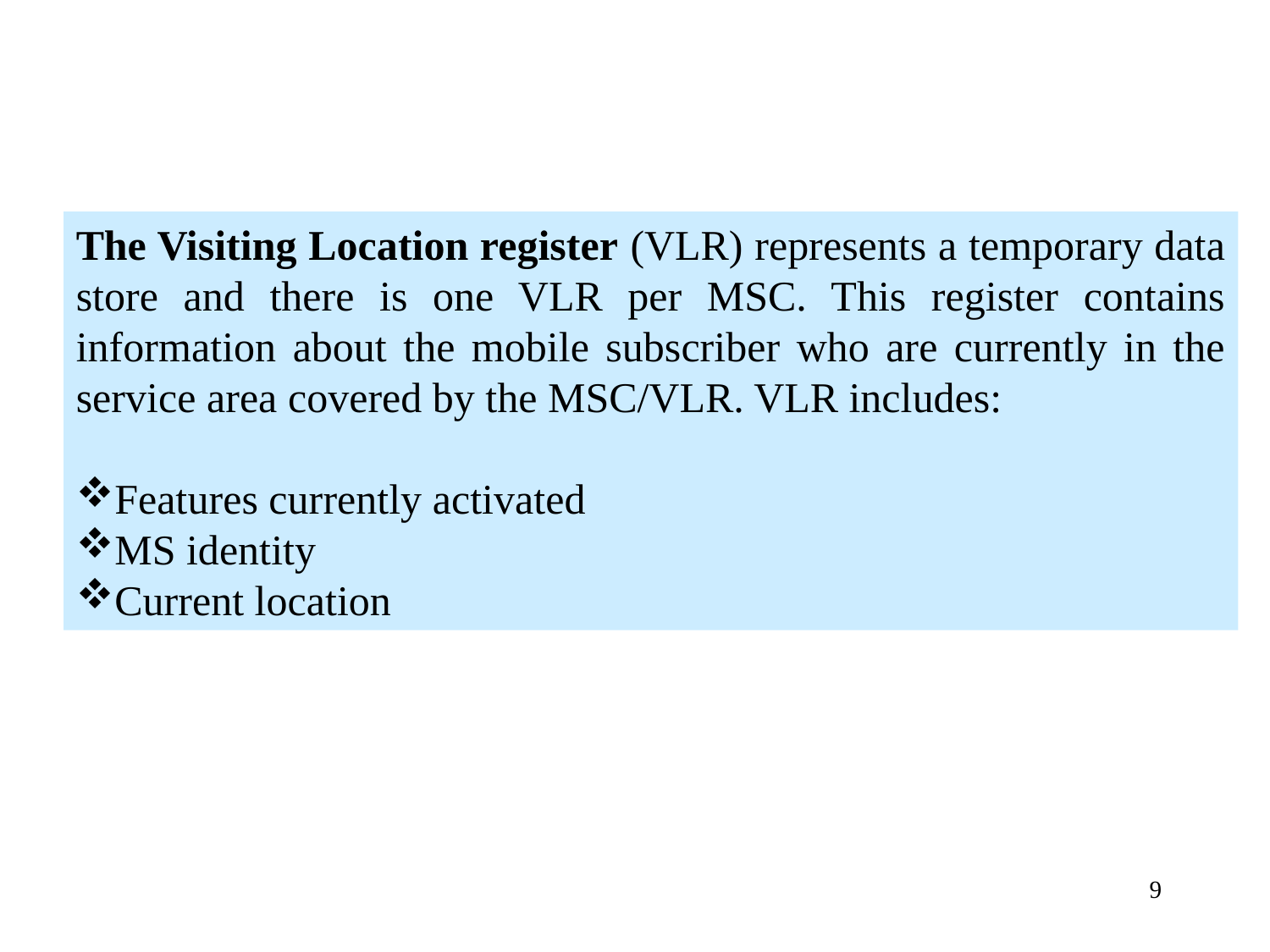

The Visiting Location register (VLR) represents a temporary data store and there is one VLR per MSC. This register contains information about the mobile subscriber who are currently in the service area covered by the MSC/VLR. VLR includes:

Features currently activated
MS identity
Current location
9